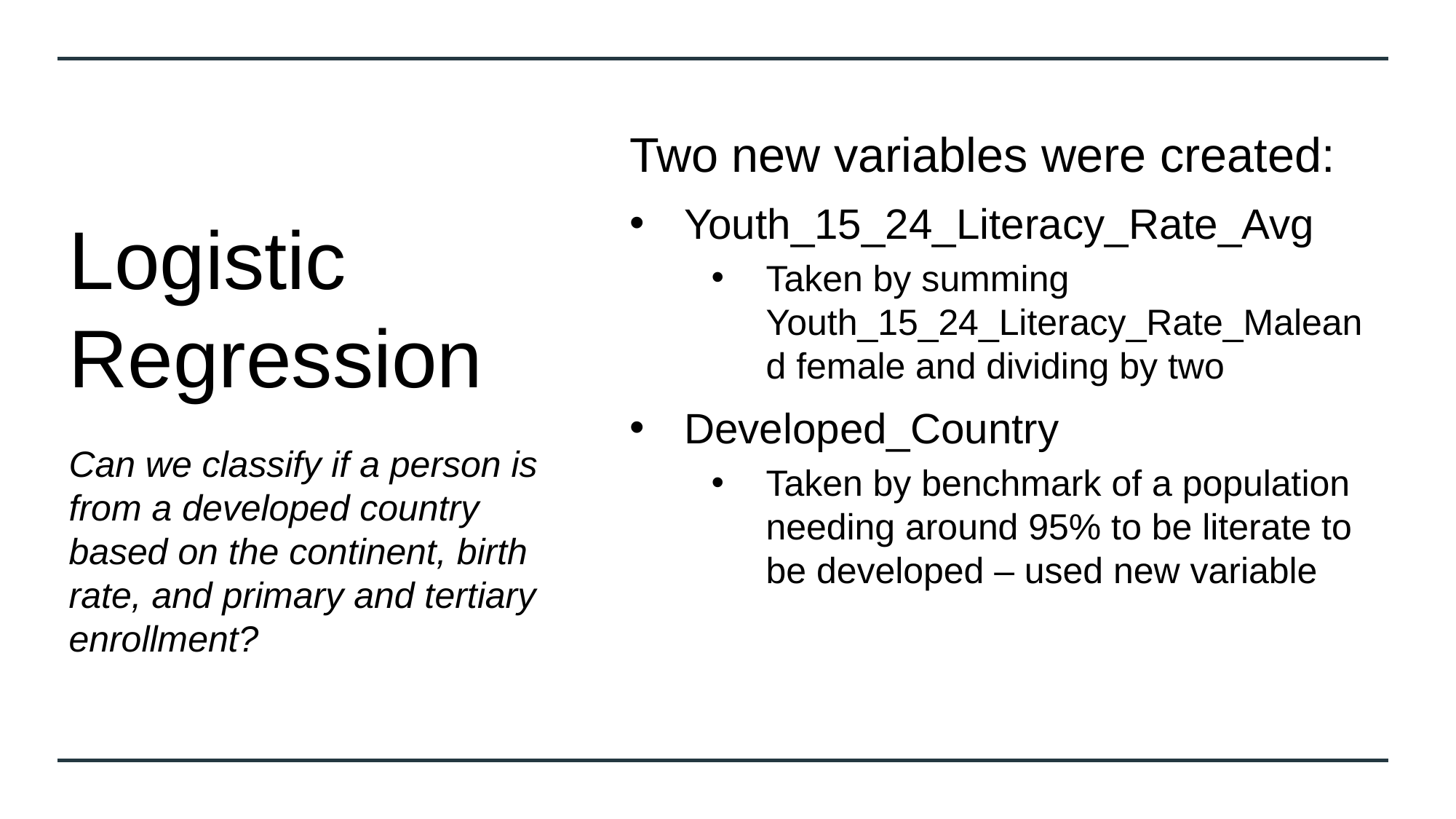

# Logistic Regression
Two new variables were created:
Youth_15_24_Literacy_Rate_Avg
Taken by summing Youth_15_24_Literacy_Rate_Maleand female and dividing by two
Developed_Country
Taken by benchmark of a population needing around 95% to be literate to be developed – used new variable

Can we classify if a person is from a developed country based on the continent, birth rate, and primary and tertiary enrollment?